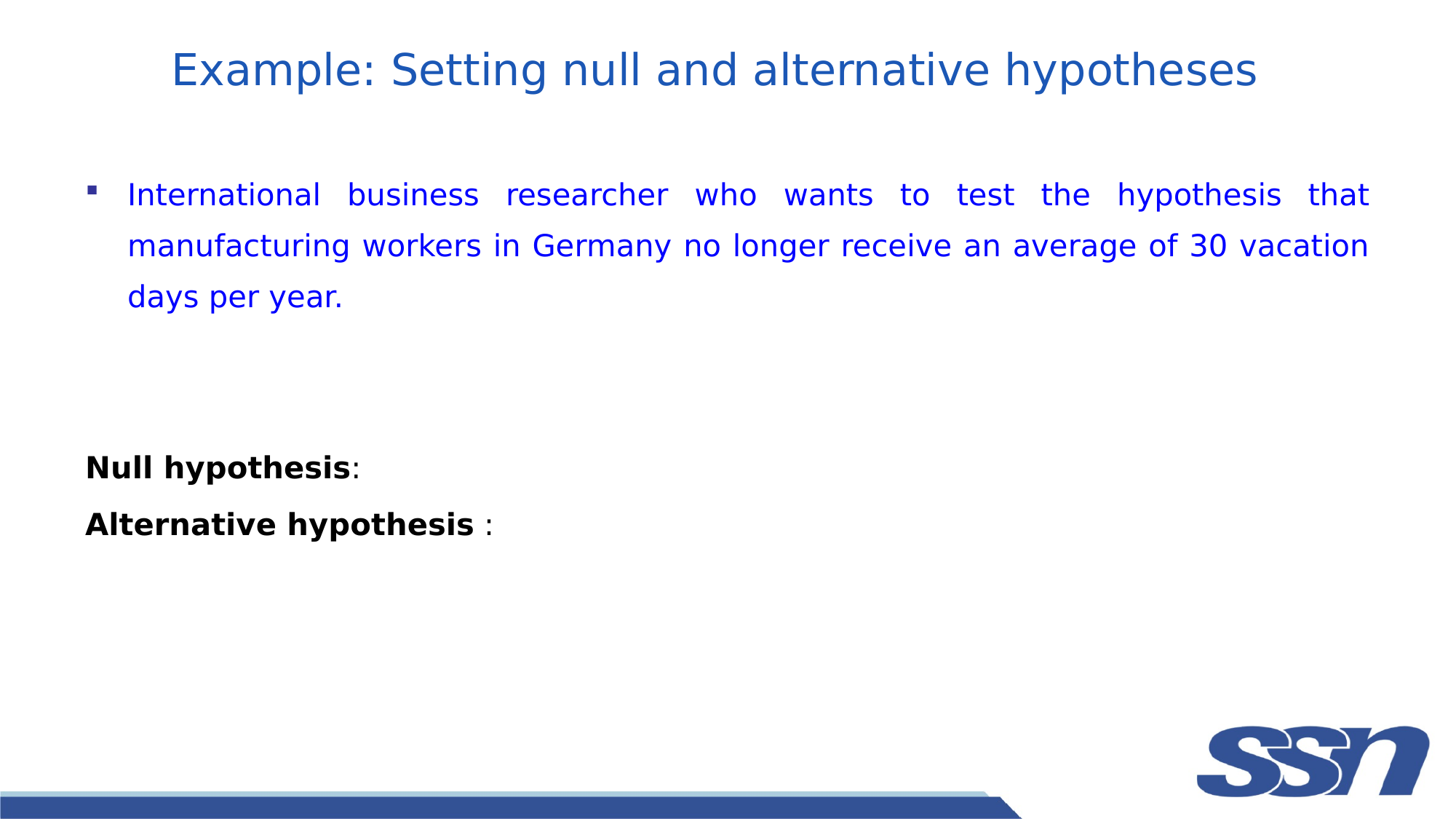

# Example: Setting null and alternative hypotheses
International business researcher who wants to test the hypothesis that manufacturing workers in Germany no longer receive an average of 30 vacation days per year.

Null hypothesis:
Alternative hypothesis :